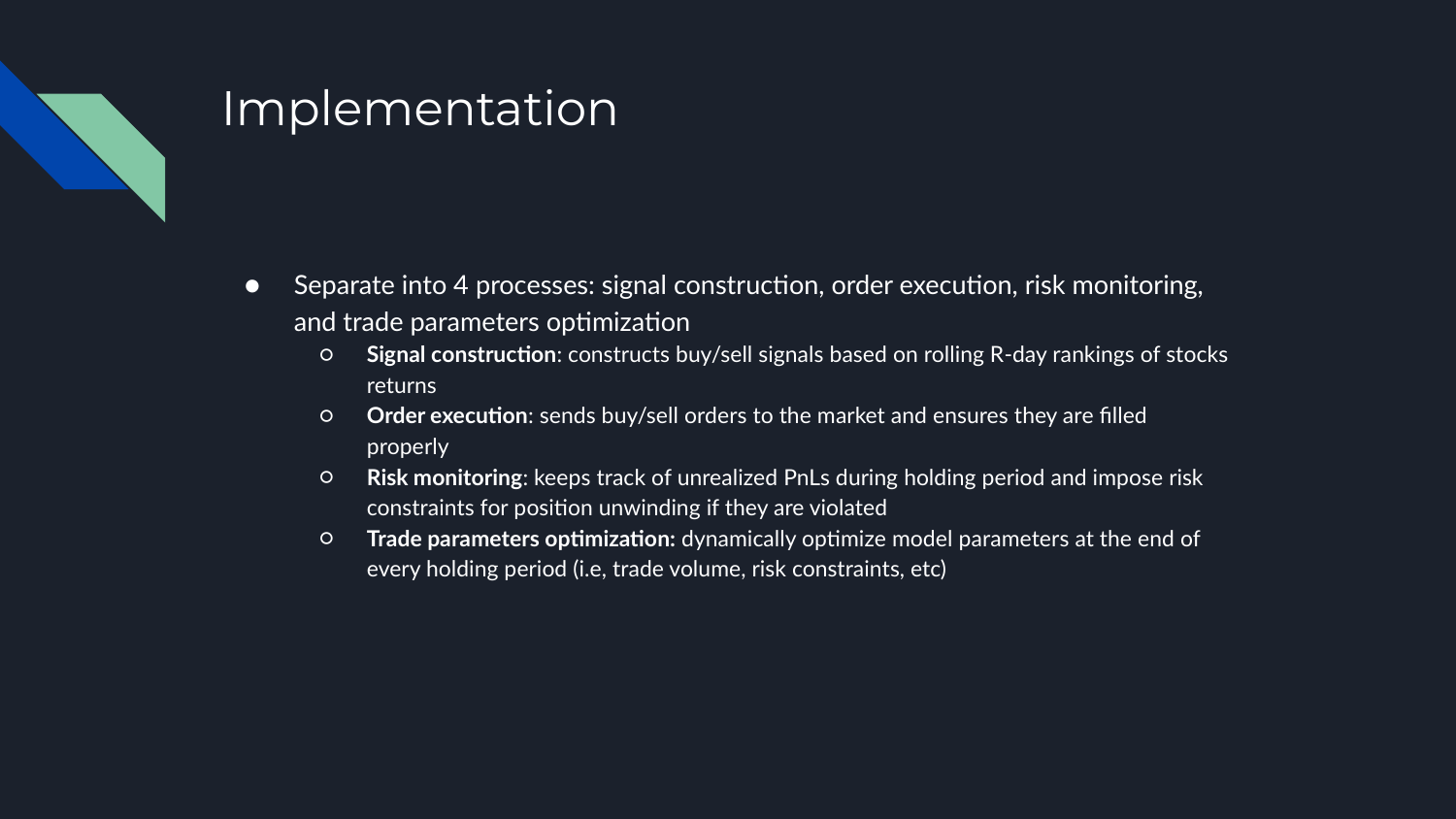

# Implementation
Separate into 4 processes: signal construction, order execution, risk monitoring, and trade parameters optimization
Signal construction: constructs buy/sell signals based on rolling R-day rankings of stocks returns
Order execution: sends buy/sell orders to the market and ensures they are filled properly
Risk monitoring: keeps track of unrealized PnLs during holding period and impose risk constraints for position unwinding if they are violated
Trade parameters optimization: dynamically optimize model parameters at the end of every holding period (i.e, trade volume, risk constraints, etc)